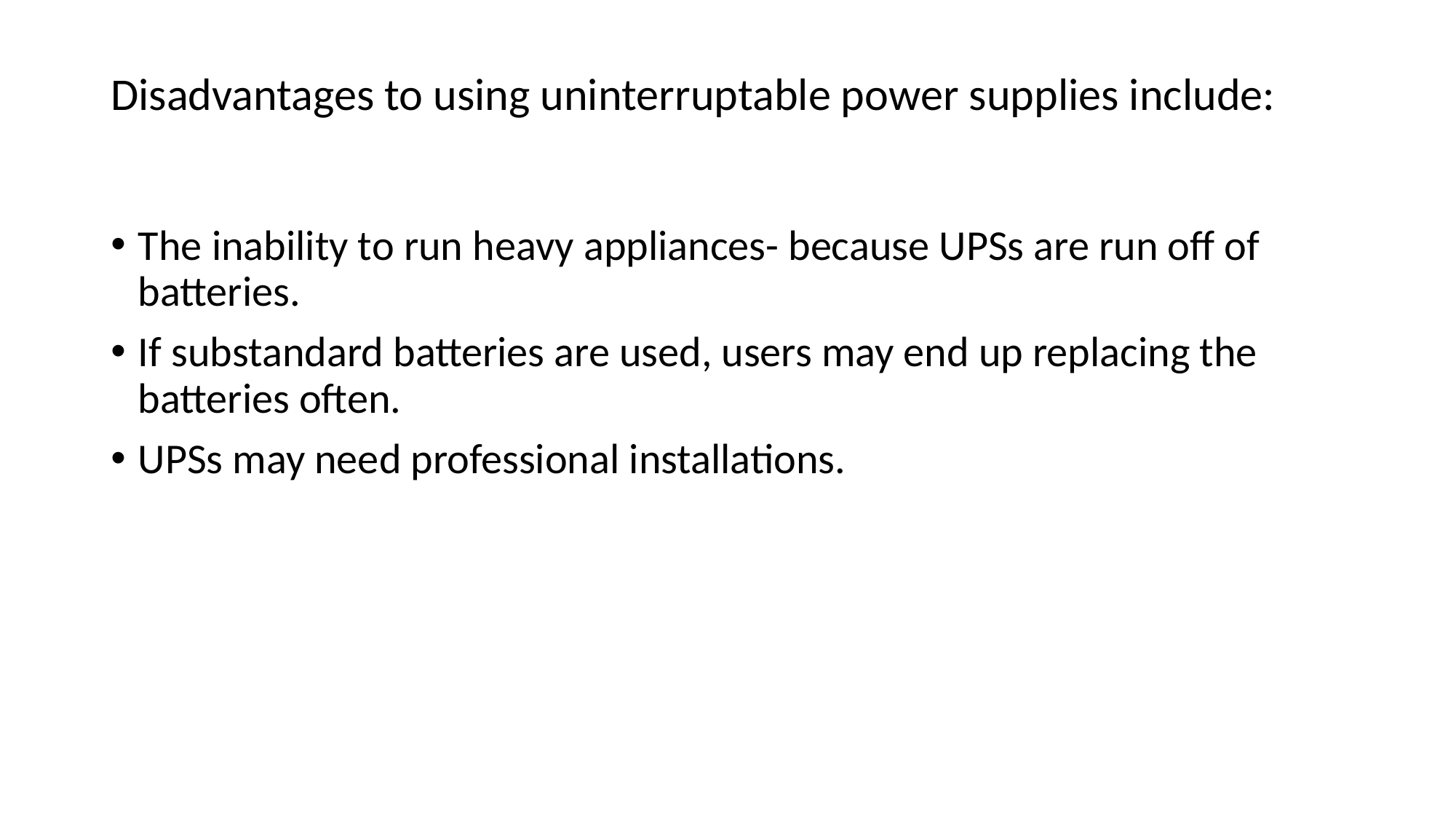

# Disadvantages to using uninterruptable power supplies include:
The inability to run heavy appliances- because UPSs are run off of batteries.
If substandard batteries are used, users may end up replacing the batteries often.
UPSs may need professional installations.